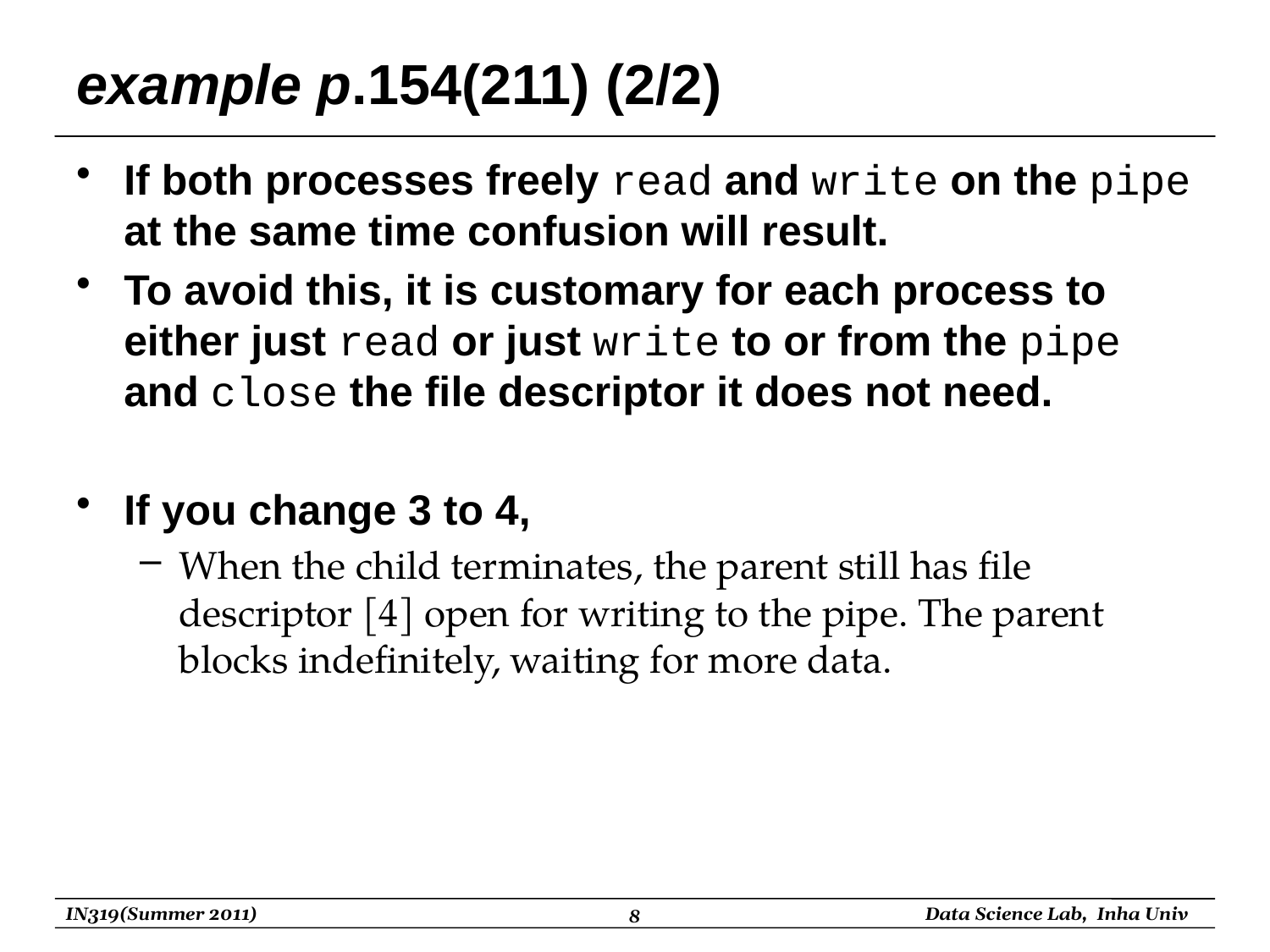

# example p.154(211) (2/2)
If both processes freely read and write on the pipe at the same time confusion will result.
To avoid this, it is customary for each process to either just read or just write to or from the pipe and close the file descriptor it does not need.

If you change 3 to 4,
When the child terminates, the parent still has file descriptor [4] open for writing to the pipe. The parent blocks indefinitely, waiting for more data.

8